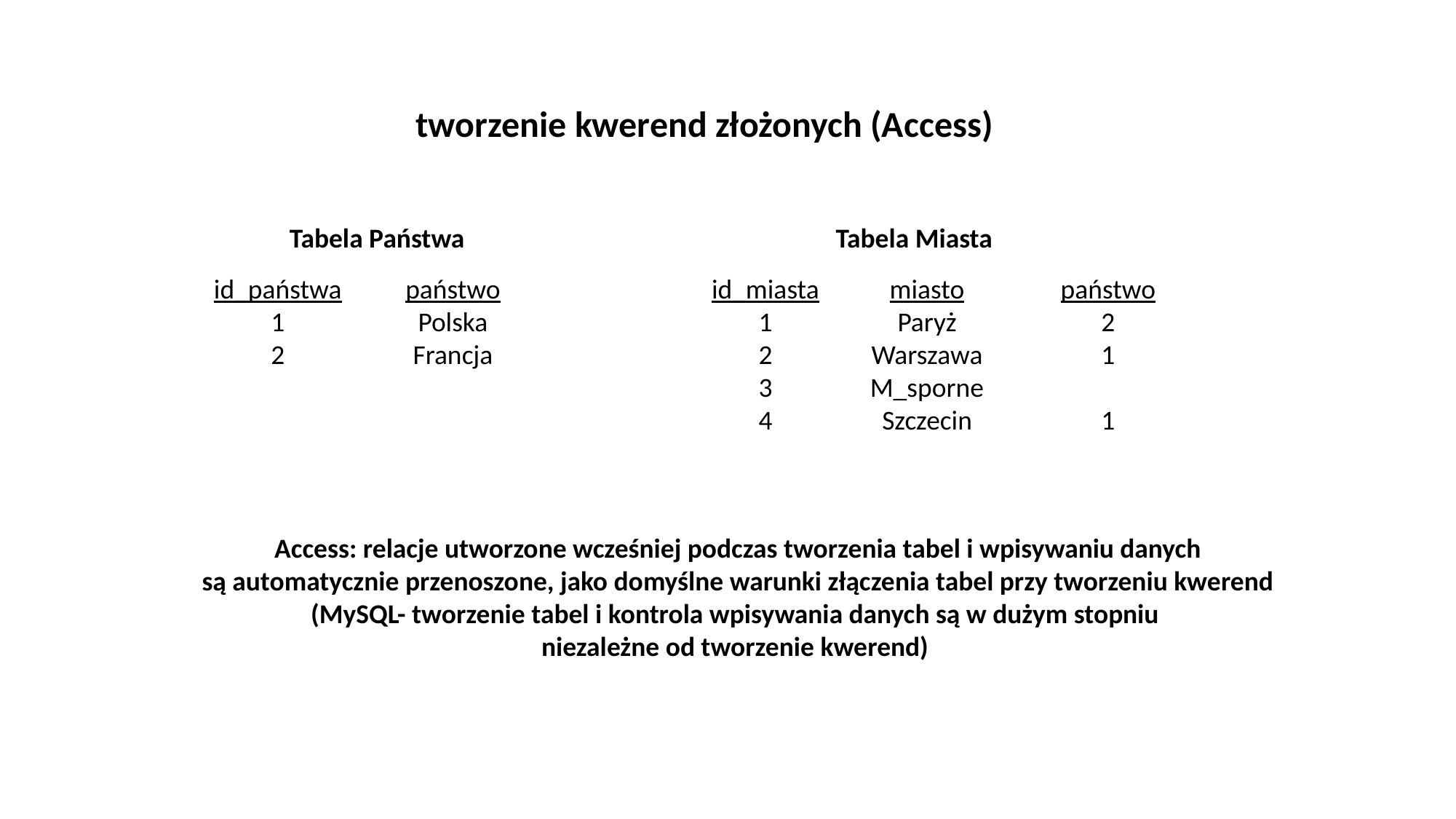

tworzenie kwerend złożonych (Access)
Tabela Państwa
Tabela Miasta
id_państwa
1
2
państwo
Polska
Francja
id_miasta
1
2
3
4
miasto
Paryż
Warszawa
M_sporne
Szczecin

państwo
2
1

1
Access: relacje utworzone wcześniej podczas tworzenia tabel i wpisywaniu danych
są automatycznie przenoszone, jako domyślne warunki złączenia tabel przy tworzeniu kwerend
(MySQL- tworzenie tabel i kontrola wpisywania danych są w dużym stopniu
niezależne od tworzenie kwerend)